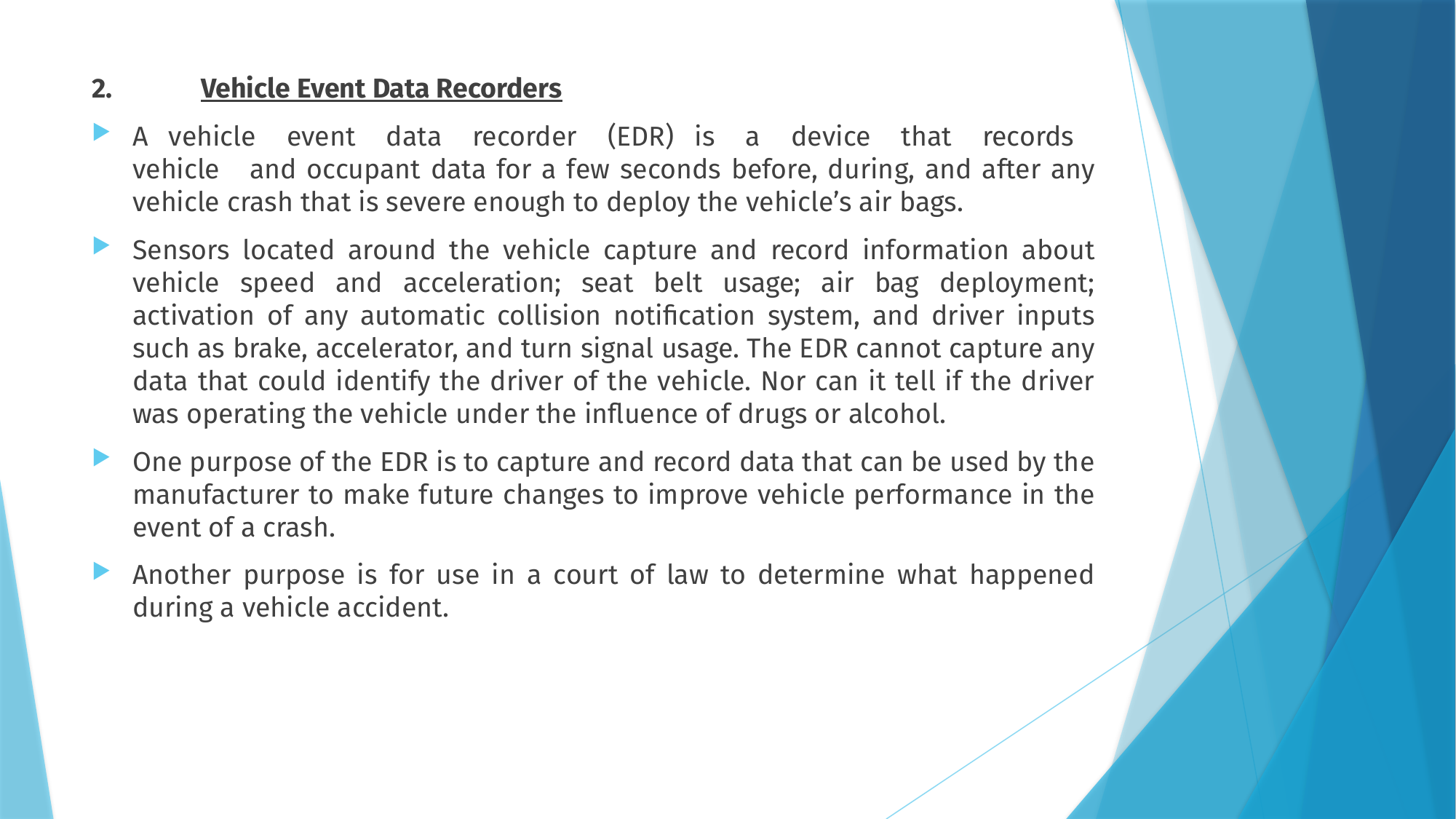

2.	Vehicle Event Data Recorders
A  vehicle   event   data   recorder   (EDR)  is   a   device   that   records   vehicle   and occupant data for a few seconds before, during, and after any vehicle crash that is severe enough to deploy the vehicle’s air bags.
Sensors located around the vehicle capture and record information about vehicle speed and acceleration; seat belt usage; air bag deployment; activation of any automatic collision notification system, and driver inputs such as brake, accelerator, and turn signal usage. The EDR cannot capture any data that could identify the driver of the vehicle. Nor can it tell if the driver was operating the vehicle under the influence of drugs or alcohol.
One purpose of the EDR is to capture and record data that can be used by the manufacturer to make future changes to improve vehicle performance in the event of a crash.
Another purpose is for use in a court of law to determine what happened during a vehicle accident.